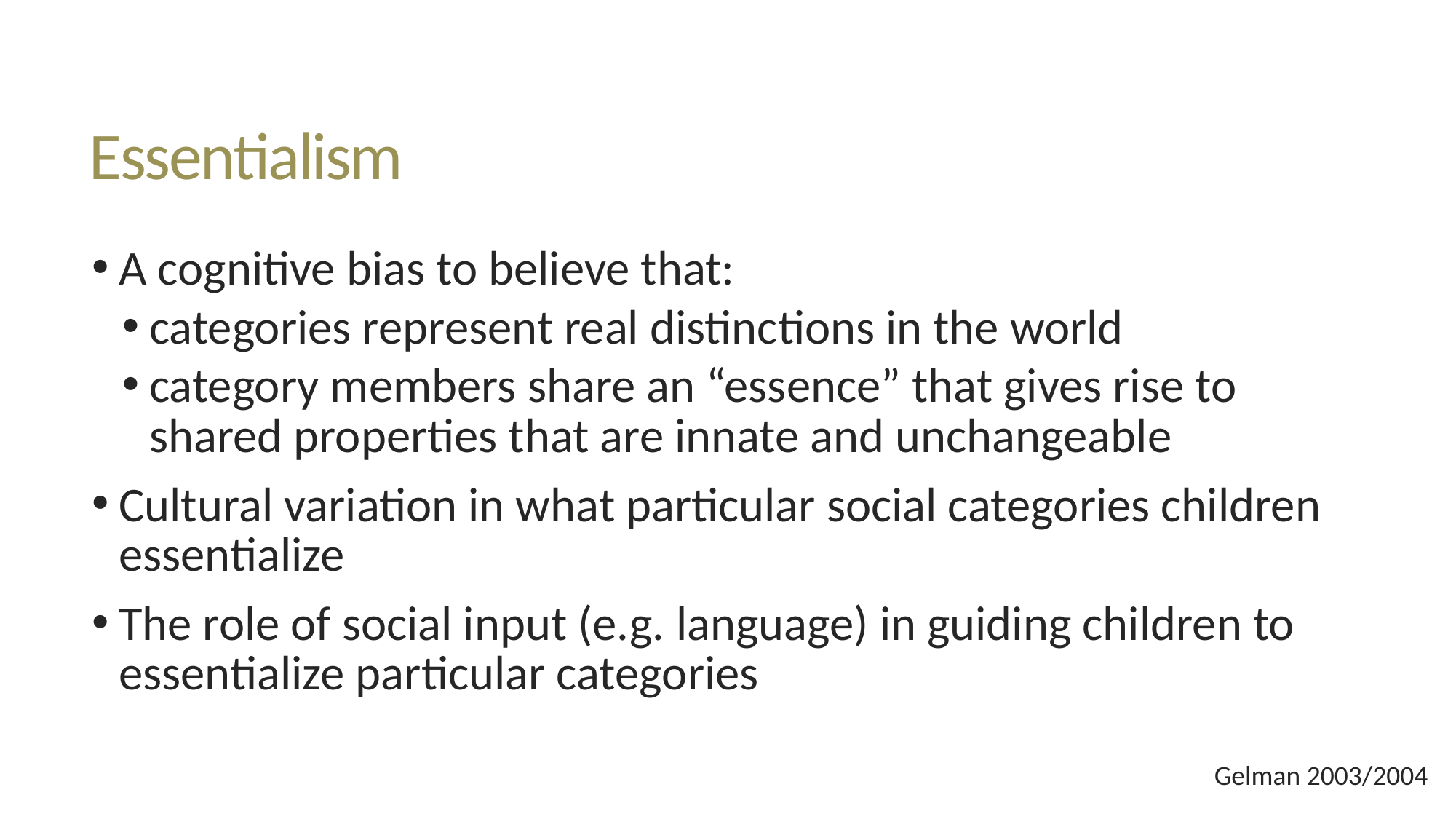

# Essentialism
A cognitive bias to believe that:
categories represent real distinctions in the world
category members share an “essence” that gives rise to shared properties that are innate and unchangeable
Cultural variation in what particular social categories children essentialize
The role of social input (e.g. language) in guiding children to essentialize particular categories

Gelman 2003/2004